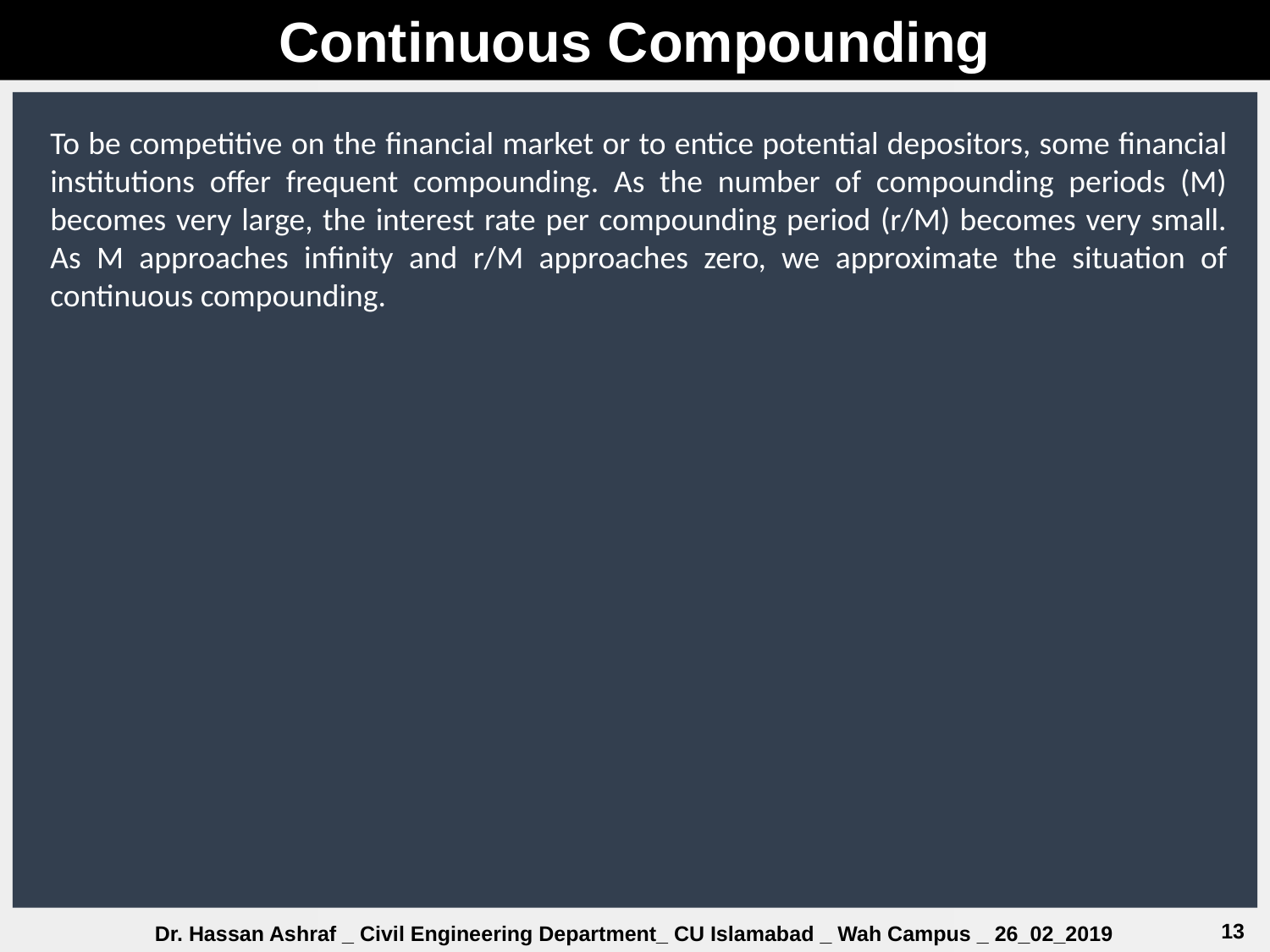

Continuous Compounding

To be competitive on the financial market or to entice potential depositors, some financial institutions offer frequent compounding. As the number of compounding periods (M) becomes very large, the interest rate per compounding period (r/M) becomes very small. As M approaches infinity and r/M approaches zero, we approximate the situation of continuous compounding.

13
Dr. Hassan Ashraf _ Civil Engineering Department_ CU Islamabad _ Wah Campus _ 26_02_2019